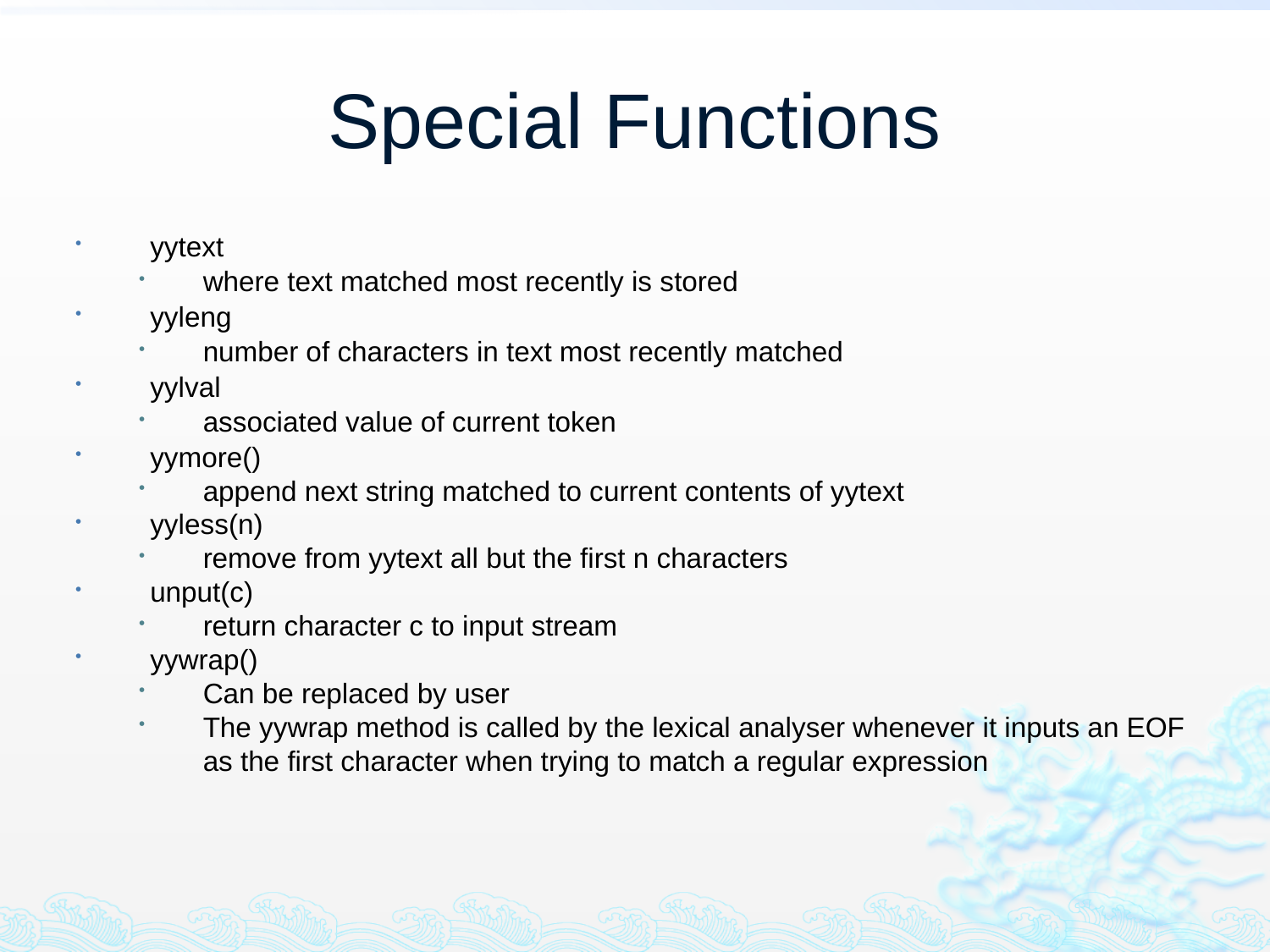

# Special Functions
yytext
where text matched most recently is stored
yyleng
number of characters in text most recently matched
yylval
associated value of current token
yymore()
append next string matched to current contents of yytext
yyless(n)
remove from yytext all but the first n characters
unput(c)
return character c to input stream
yywrap()
Can be replaced by user
The yywrap method is called by the lexical analyser whenever it inputs an EOF as the first character when trying to match a regular expression